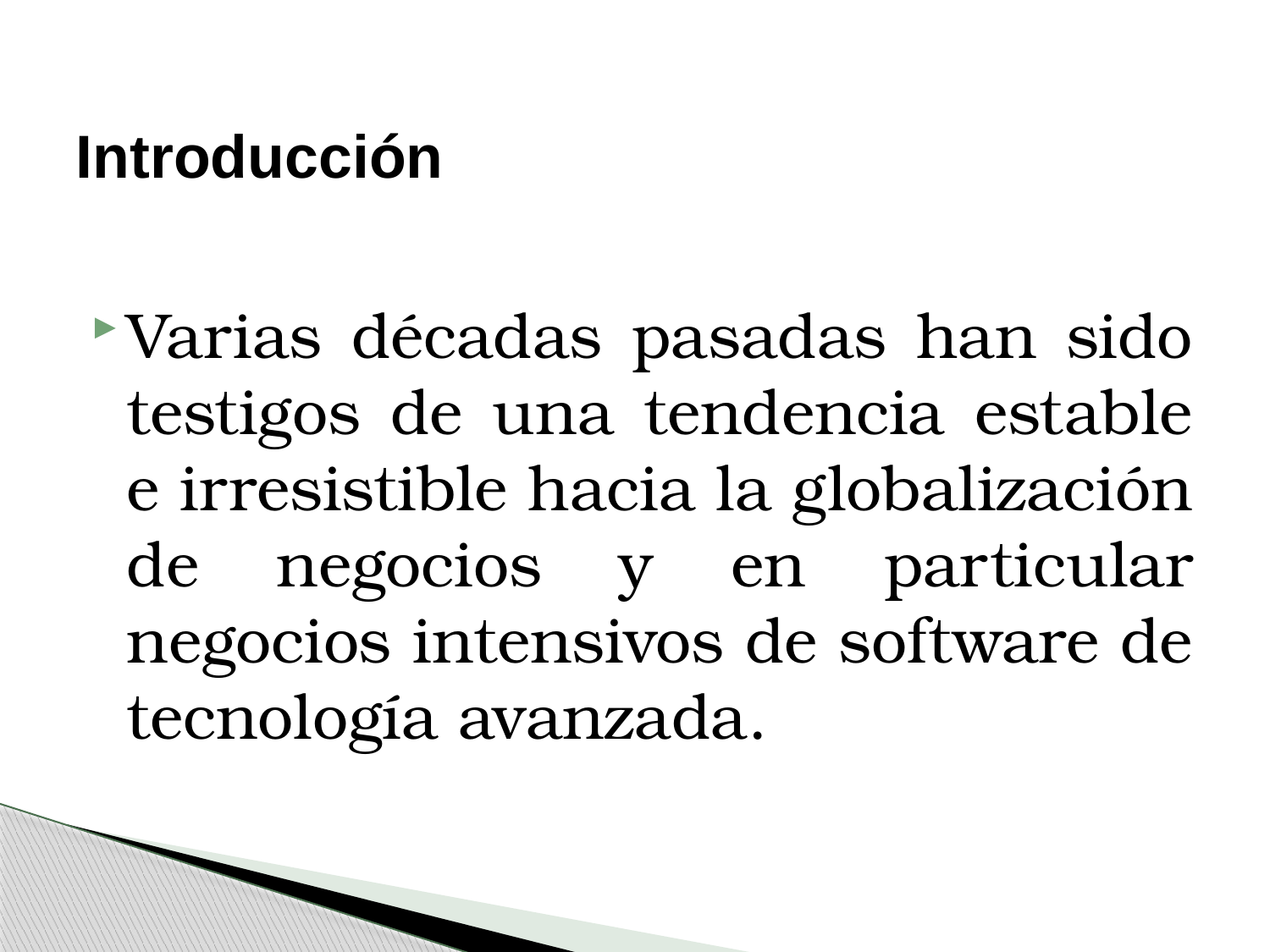

# Introducción

Varias décadas pasadas han sido testigos de una tendencia estable e irresistible hacia la globalización de negocios y en particular negocios intensivos de software de tecnología avanzada.